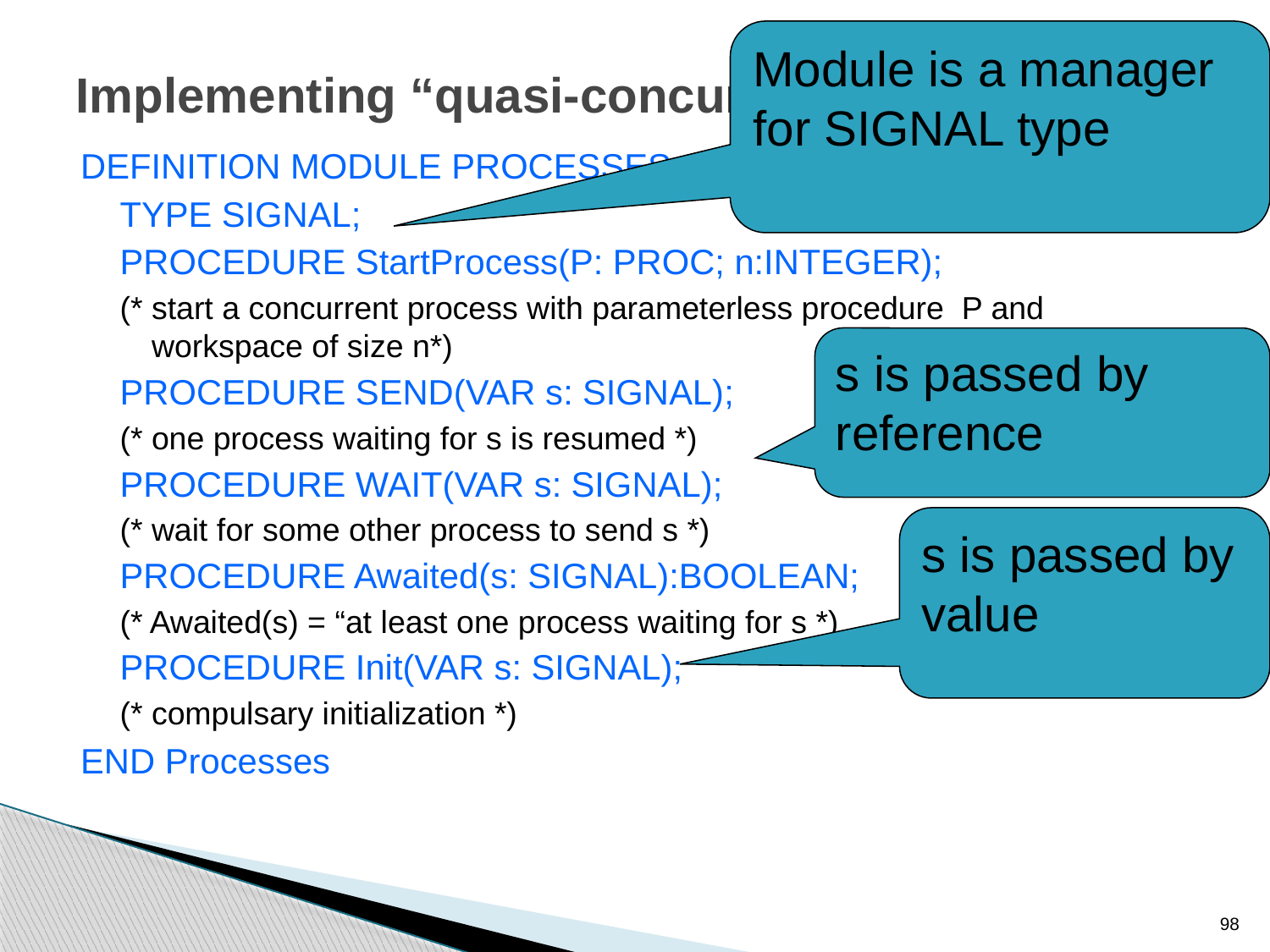

Module is a manager for SIGNAL type
# Implementing “quasi-concurrency”
DEFINITION MODULE PROCESSES
TYPE SIGNAL;
PROCEDURE StartProcess(P: PROC; n:INTEGER);
(* start a concurrent process with parameterless procedure  P and workspace of size n*)
PROCEDURE SEND(VAR s: SIGNAL);
(* one process waiting for s is resumed *)
PROCEDURE WAIT(VAR s: SIGNAL);
(* wait for some other process to send s *)
PROCEDURE Awaited(s: SIGNAL):BOOLEAN;
(* Awaited(s) = “at least one process waiting for s *)
PROCEDURE Init(VAR s: SIGNAL);
(* compulsary initialization *)
END Processes

s is passed by reference
s is passed by value
98